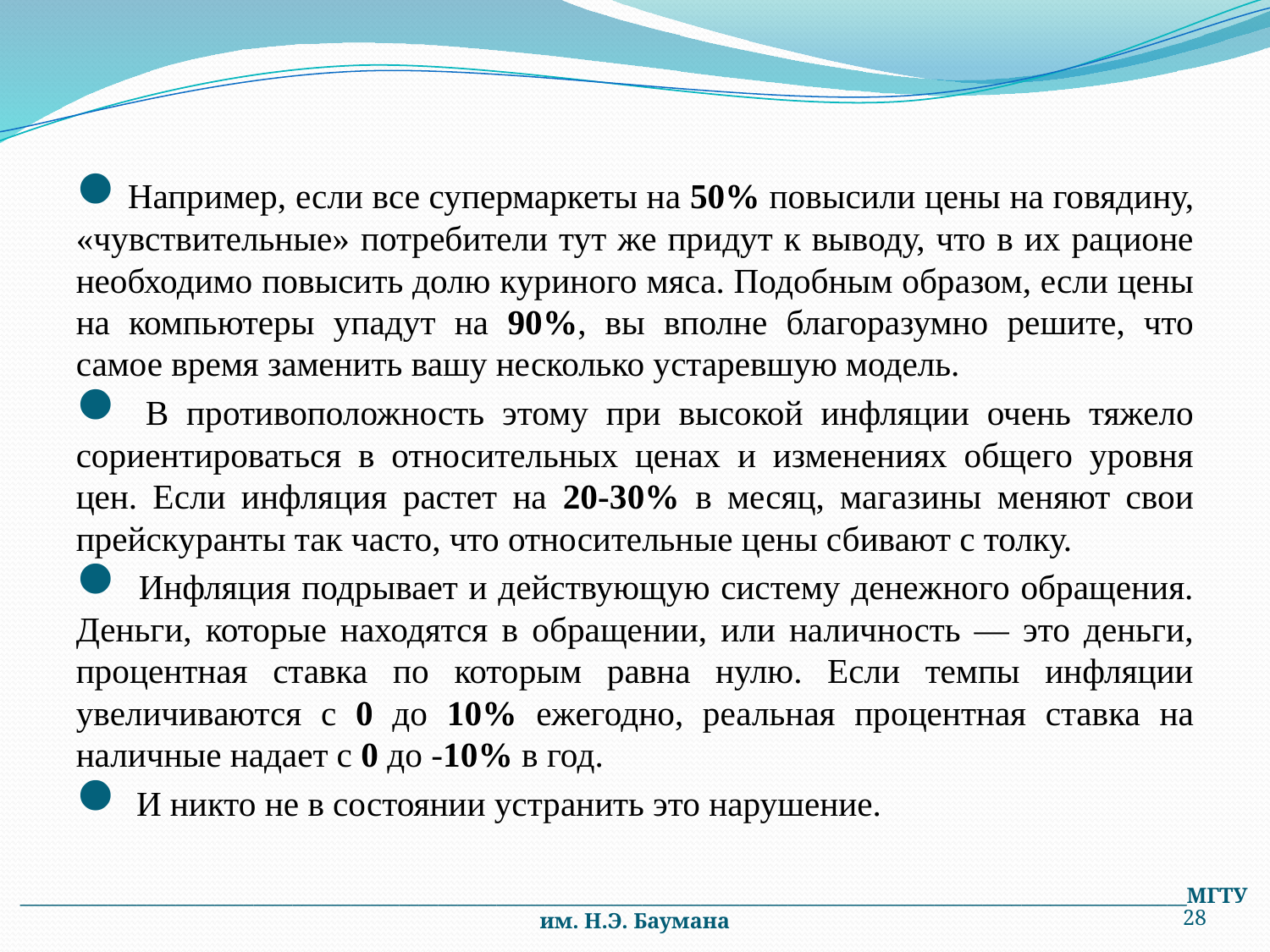

Например, если все супермаркеты на 50% повысили цены на говядину, «чувствительные» потребители тут же придут к выводу, что в их рационе необходимо повысить долю куриного мяса. Подобным образом, если цены на компьютеры упадут на 90%, вы вполне благоразумно решите, что самое время заменить вашу несколько устаревшую модель.
 В противоположность этому при высокой инфляции очень тяжело сориентироваться в относительных ценах и изменениях общего уровня цен. Если инфляция растет на 20-30% в месяц, магазины меняют свои прейскуранты так часто, что относительные цены сбивают с толку.
 Инфляция подрывает и действующую систему денежного обращения. Деньги, которые находятся в обращении, или наличность — это деньги, процентная ставка по которым равна нулю. Если темпы инфляции увеличиваются с 0 до 10% ежегодно, реальная процентная ставка на наличные надает с 0 до -10% в год.
 И никто не в состоянии устранить это нарушение.

________________________________________________________________________________________________________________________МГТУ им. Н.Э. Баумана
28